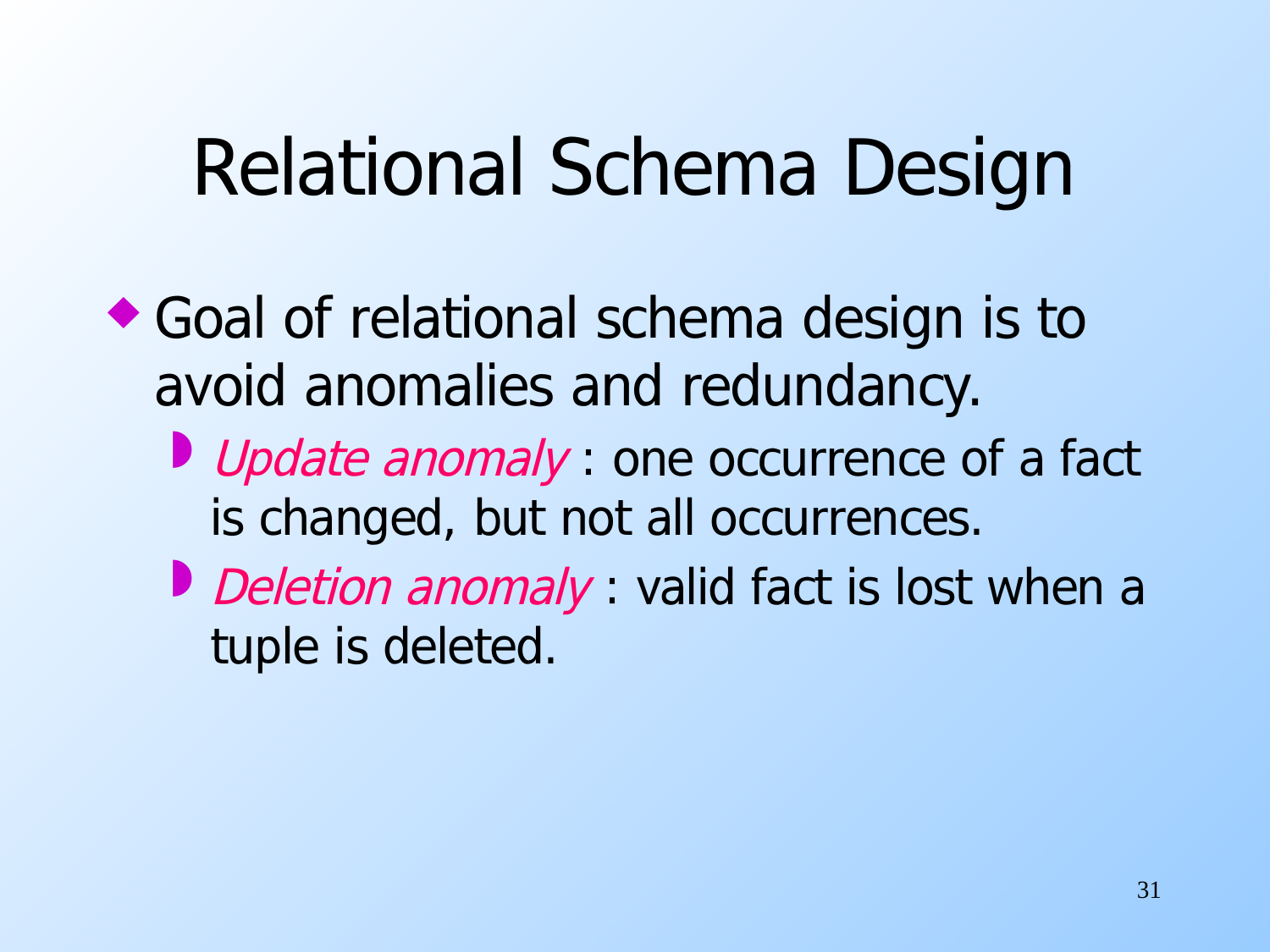

# Relational Schema Design
Goal of relational schema design is to avoid anomalies and redundancy.
Update anomaly : one occurrence of a fact is changed, but not all occurrences.
Deletion anomaly : valid fact is lost when a tuple is deleted.

31